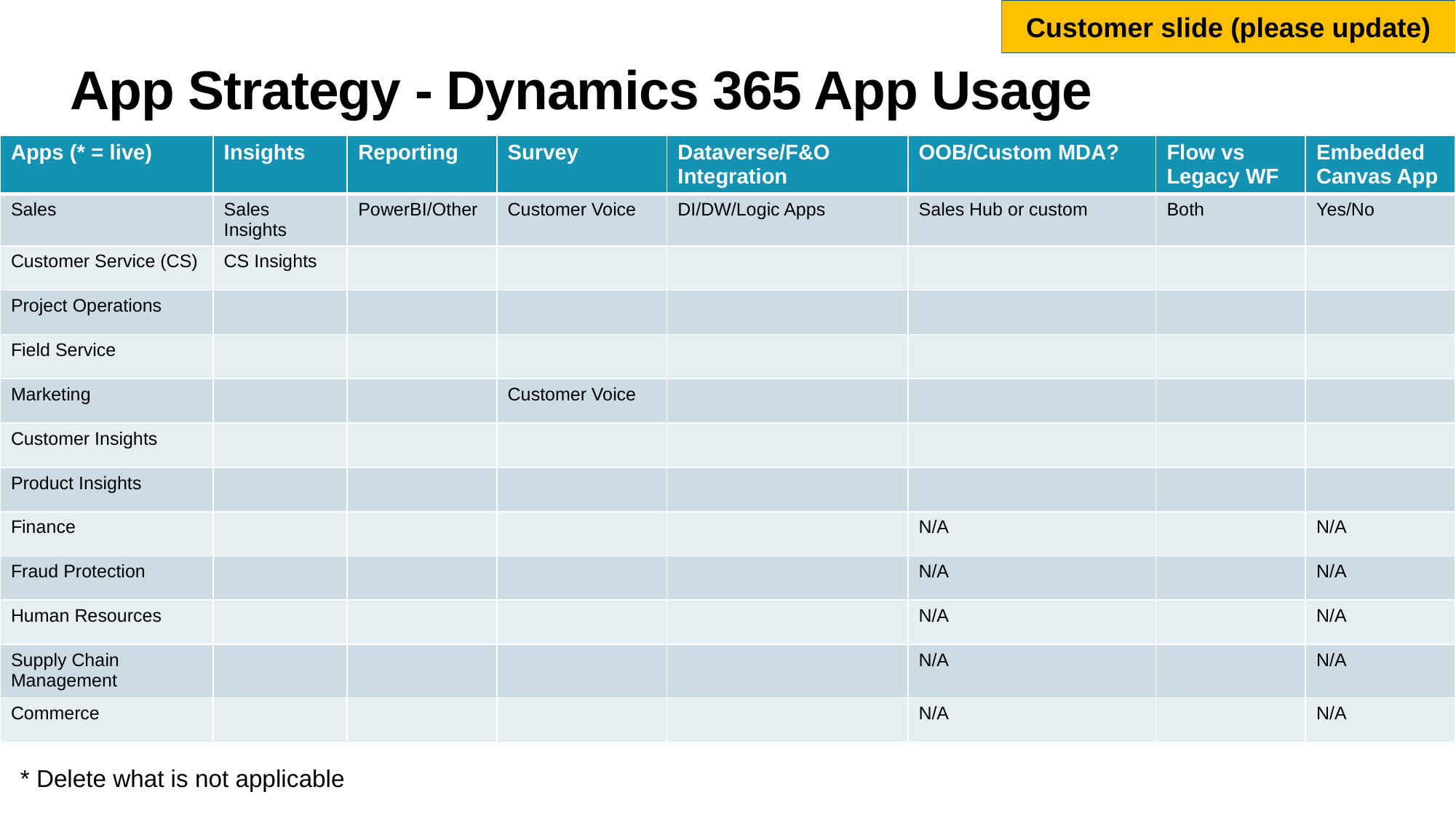

# App Strategy - Dynamics 365 App Usage
| Apps (\* = live) | Insights | Reporting | Survey | Dataverse/F&O Integration | OOB/Custom MDA? | Flow vs Legacy WF | Embedded Canvas App |
| --- | --- | --- | --- | --- | --- | --- | --- |
| Sales | Sales Insights | PowerBI/Other | Customer Voice | DI/DW/Logic Apps | Sales Hub or custom | Both | Yes/No |
| Customer Service (CS) | CS Insights |  |  |  |  |  |  |
| Project Operations |  |  |  |  |  |  |  |
| Field Service |  |  |  |  |  |  |  |
| Marketing |  |  | Customer Voice |  |  |  |  |
| Customer Insights |  |  |  |  |  |  |  |
| Product Insights |  |  |  |  |  |  |  |
| Finance |  |  |  |  | N/A |  | N/A |
| Fraud Protection |  |  |  |  | N/A |  | N/A |
| Human Resources |  |  |  |  | N/A |  | N/A |
| Supply Chain Management |  |  |  |  | N/A |  | N/A |
| Commerce |  |  |  |  | N/A |  | N/A |

* Delete what is not applicable